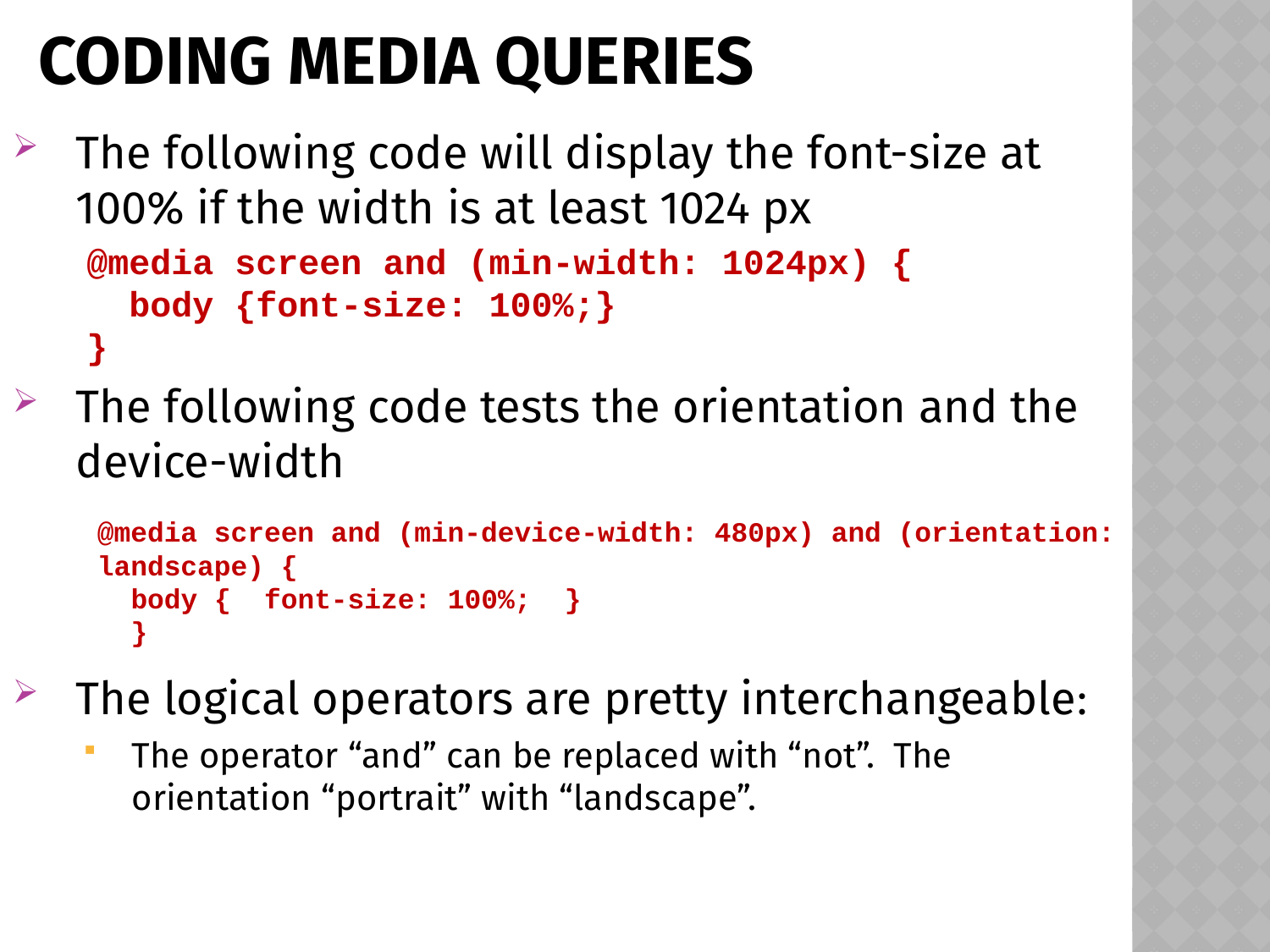

# Coding Media Queries
The following code will display the font-size at 100% if the width is at least 1024 px

The following code tests the orientation and the device-width

The logical operators are pretty interchangeable:
The operator “and” can be replaced with “not”.  The orientation “portrait” with “landscape”.

@media screen and (min-width: 1024px) {
  body {font-size: 100%;}
}
@media screen and (min-device-width: 480px) and (orientation: landscape) {
  body {  font-size: 100%;  }
  }